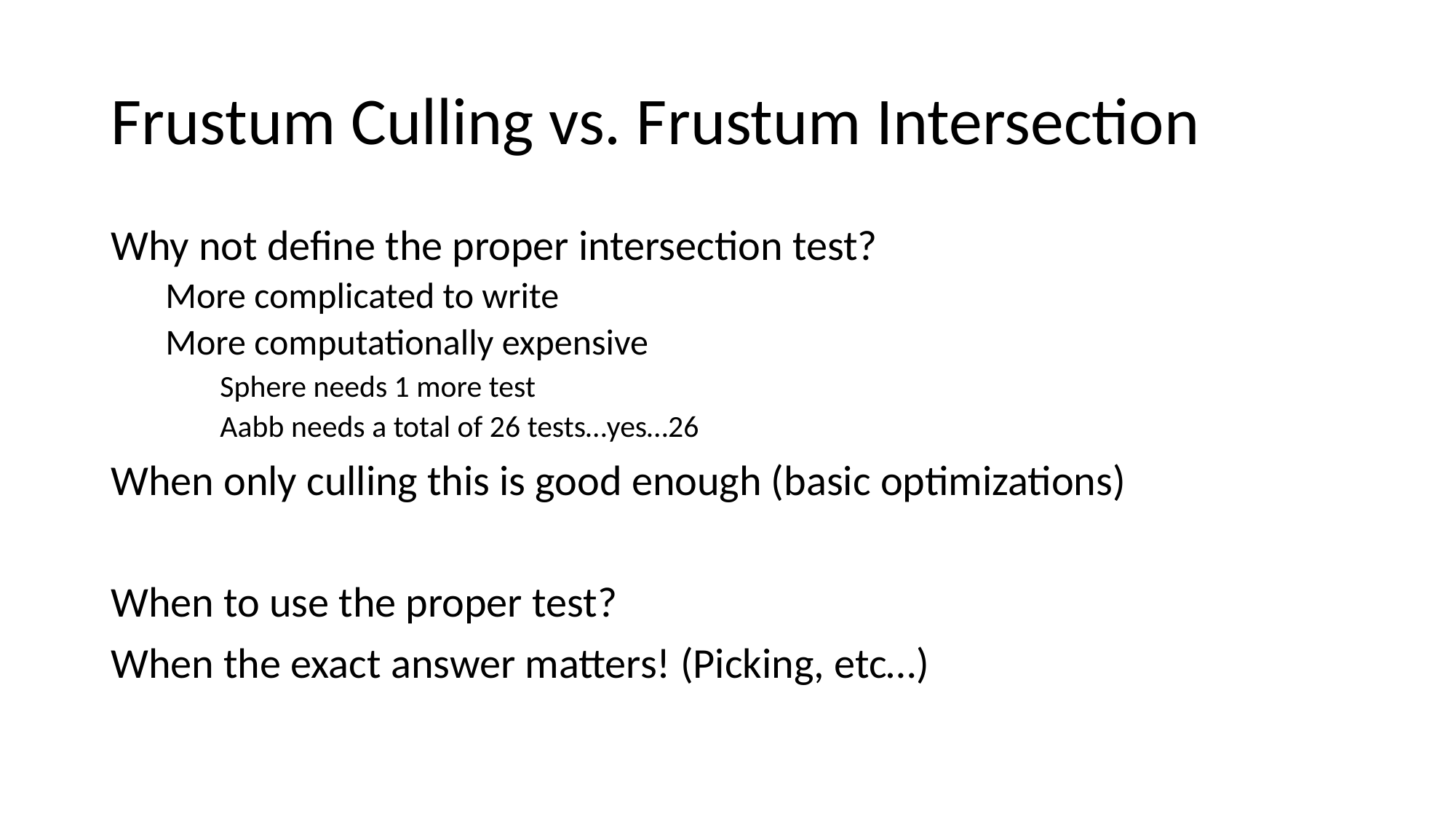

# Frustum Culling vs. Frustum Intersection
Why not define the proper intersection test?
More complicated to write
More computationally expensive
Sphere needs 1 more test
Aabb needs a total of 26 tests…yes…26
When only culling this is good enough (basic optimizations)

When to use the proper test?
When the exact answer matters! (Picking, etc…)